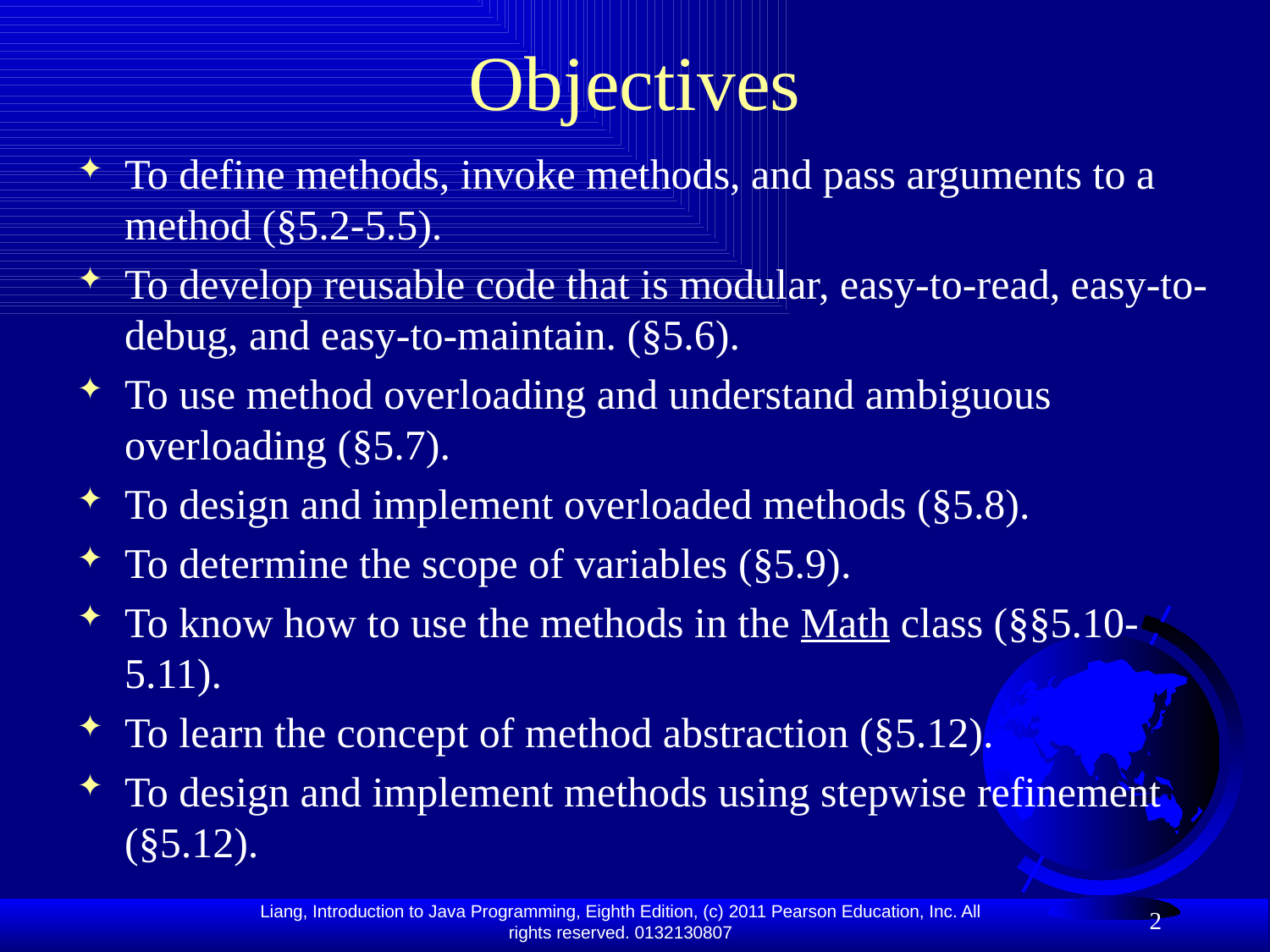

# Objectives
To define methods, invoke methods, and pass arguments to a method (§5.2-5.5).
To develop reusable code that is modular, easy-to-read, easy-to-debug, and easy-to-maintain. (§5.6).
To use method overloading and understand ambiguous overloading (§5.7).
To design and implement overloaded methods (§5.8).
To determine the scope of variables (§5.9).
To know how to use the methods in the Math class (§§5.10-5.11).
To learn the concept of method abstraction (§5.12).
To design and implement methods using stepwise refinement (§5.12).
2